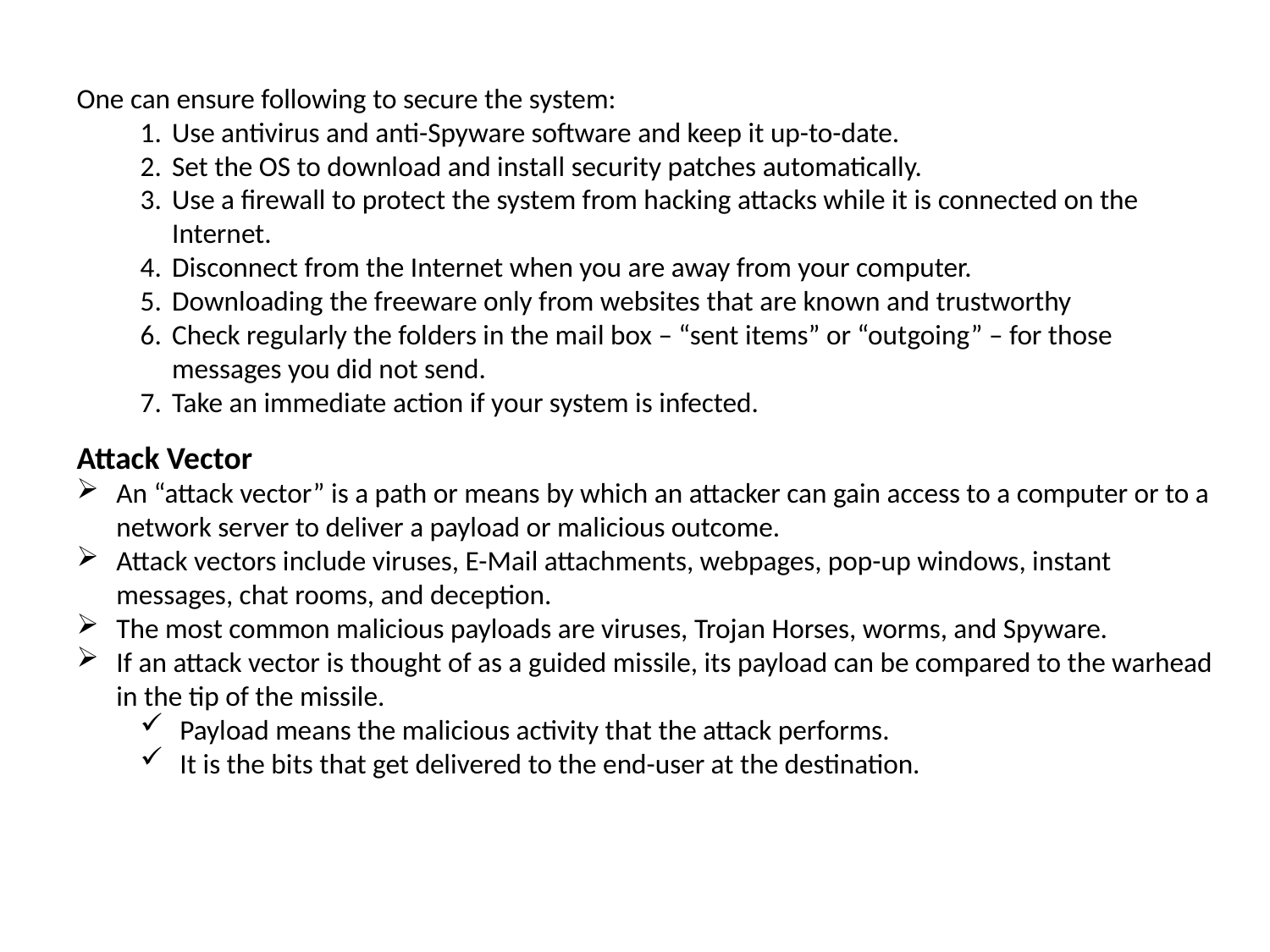

One can ensure following to secure the system:
Use antivirus and anti-Spyware software and keep it up-to-date.
Set the OS to download and install security patches automatically.
Use a firewall to protect the system from hacking attacks while it is connected on the Internet.
Disconnect from the Internet when you are away from your computer.
Downloading the freeware only from websites that are known and trustworthy
Check regularly the folders in the mail box – “sent items” or “outgoing” – for those messages you did not send.
Take an immediate action if your system is infected.

Attack Vector
An “attack vector” is a path or means by which an attacker can gain access to a computer or to a network server to deliver a payload or malicious outcome.
Attack vectors include viruses, E-Mail attachments, webpages, pop-up windows, instant messages, chat rooms, and deception.
The most common malicious payloads are viruses, Trojan Horses, worms, and Spyware.
If an attack vector is thought of as a guided missile, its payload can be compared to the warhead in the tip of the missile.
Payload means the malicious activity that the attack performs.
It is the bits that get delivered to the end-user at the destination.